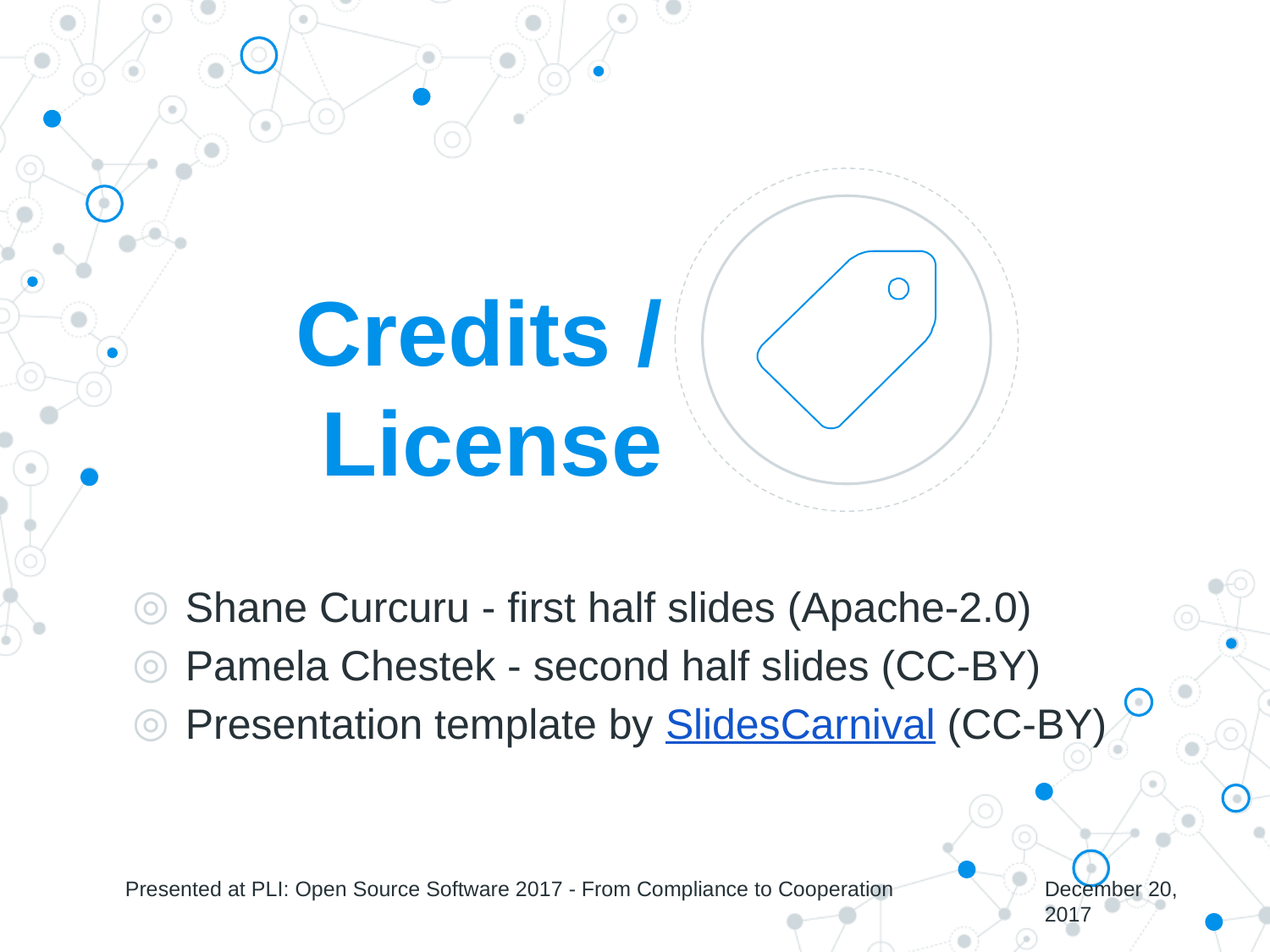

# Credits / License
Shane Curcuru - first half slides (Apache-2.0)
Pamela Chestek - second half slides (CC-BY)
Presentation template by SlidesCarnival (CC-BY)
Presented at PLI: Open Source Software 2017 - From Compliance to Cooperation
December 20, 2017